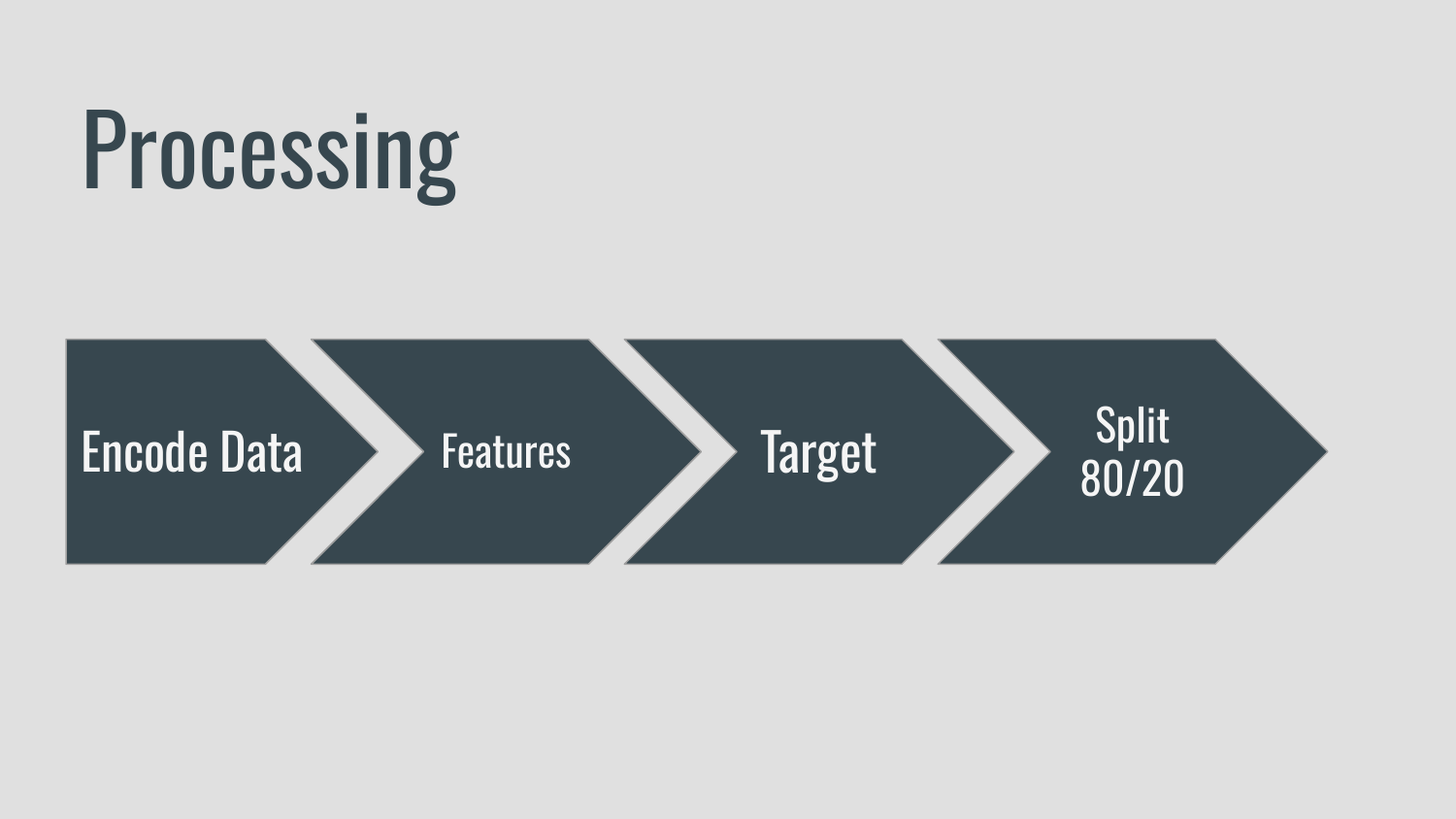

# Processing
Encode Data
Features
Target
Split 80/20